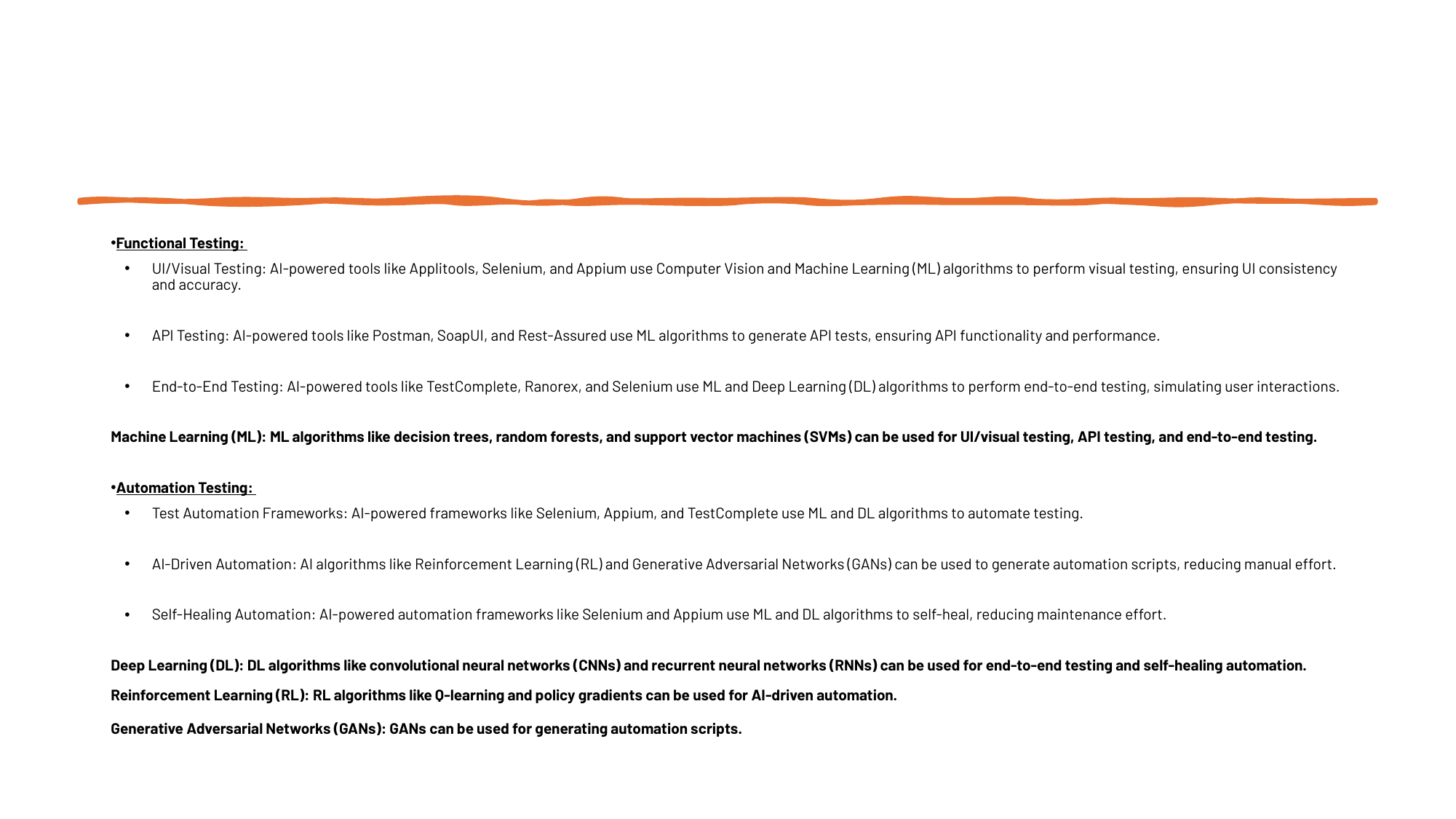

Functional Testing:
UI/Visual Testing: AI-powered tools like Applitools, Selenium, and Appium use Computer Vision and Machine Learning (ML) algorithms to perform visual testing, ensuring UI consistency and accuracy.

API Testing: AI-powered tools like Postman, SoapUI, and Rest-Assured use ML algorithms to generate API tests, ensuring API functionality and performance.

End-to-End Testing: AI-powered tools like TestComplete, Ranorex, and Selenium use ML and Deep Learning (DL) algorithms to perform end-to-end testing, simulating user interactions.

Machine Learning (ML): ML algorithms like decision trees, random forests, and support vector machines (SVMs) can be used for UI/visual testing, API testing, and end-to-end testing.

Automation Testing:
Test Automation Frameworks: AI-powered frameworks like Selenium, Appium, and TestComplete use ML and DL algorithms to automate testing.

AI-Driven Automation: AI algorithms like Reinforcement Learning (RL) and Generative Adversarial Networks (GANs) can be used to generate automation scripts, reducing manual effort.

Self-Healing Automation: AI-powered automation frameworks like Selenium and Appium use ML and DL algorithms to self-heal, reducing maintenance effort.

Deep Learning (DL): DL algorithms like convolutional neural networks (CNNs) and recurrent neural networks (RNNs) can be used for end-to-end testing and self-healing automation.
Reinforcement Learning (RL): RL algorithms like Q-learning and policy gradients can be used for AI-driven automation.
Generative Adversarial Networks (GANs): GANs can be used for generating automation scripts.